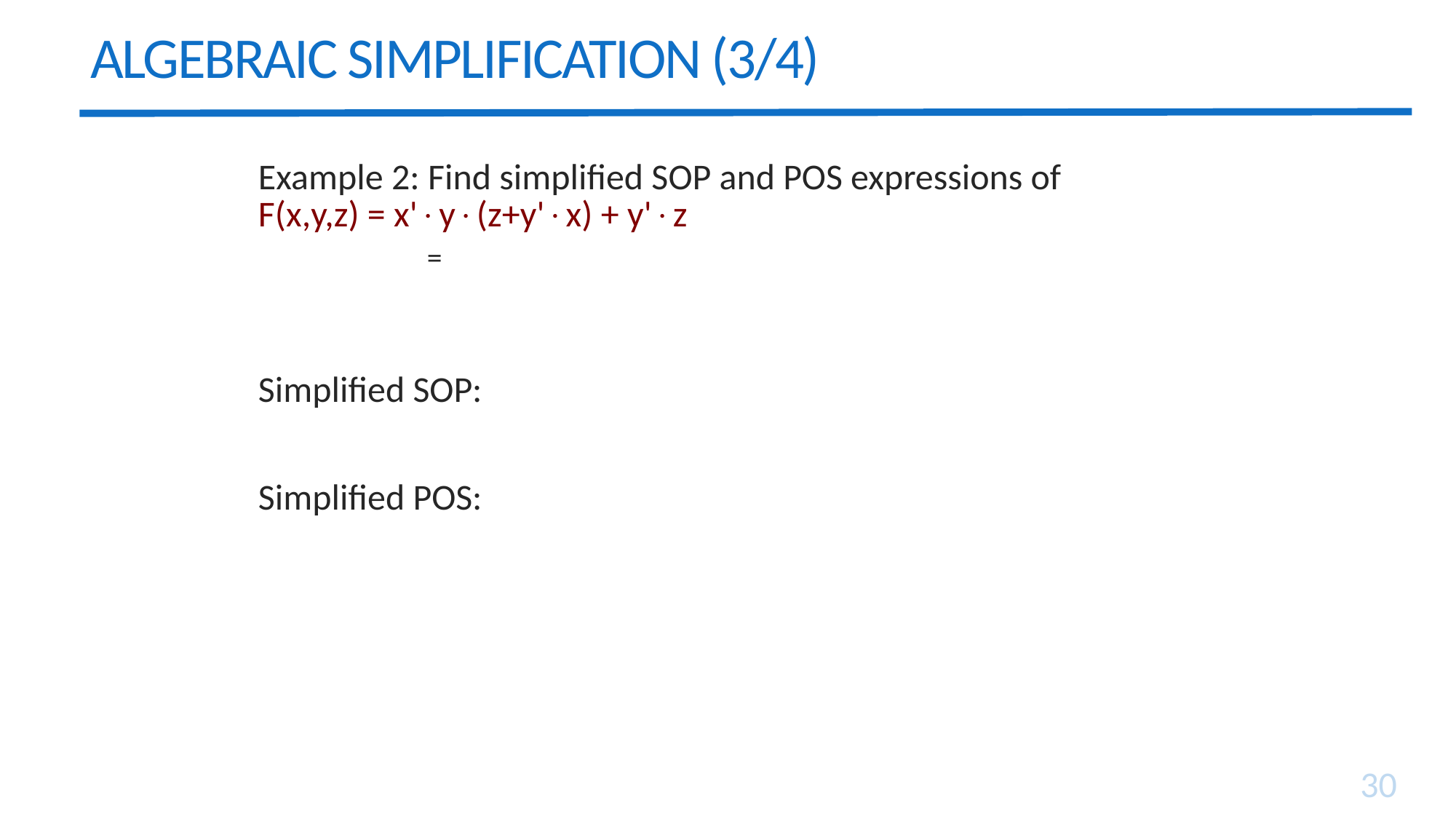

# ALGEBRAIC SIMPLIFICATION (3/4)
Example 2: Find simplified SOP and POS expressions of 	F(x,y,z) = x'⋅y⋅(z+y'⋅x) + y'⋅z
	                    =

Simplified SOP:

Simplified POS:

30